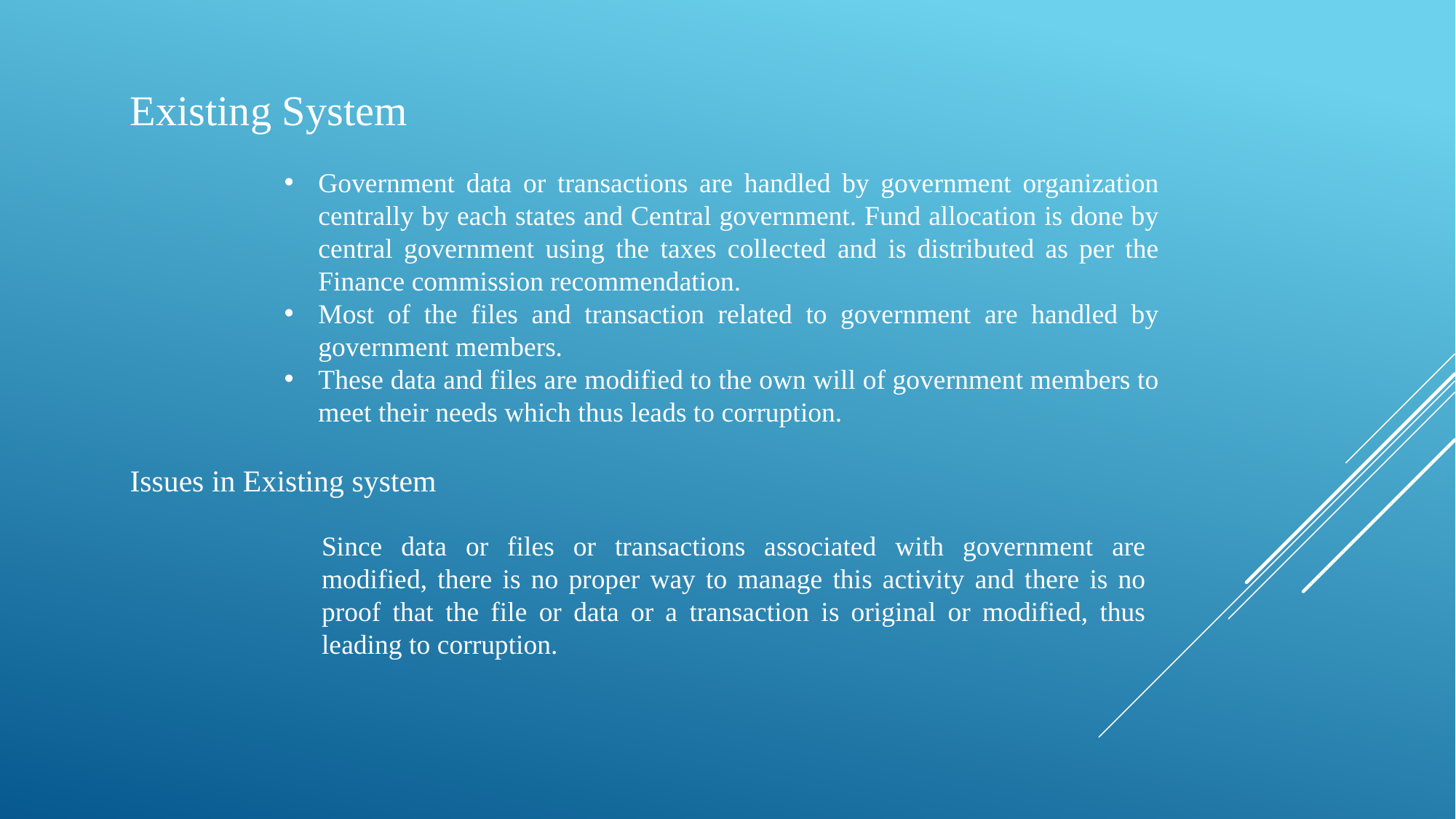

Existing System
Government data or transactions are handled by government organization centrally by each states and Central government. Fund allocation is done by central government using the taxes collected and is distributed as per the Finance commission recommendation.
Most of the files and transaction related to government are handled by government members.
These data and files are modified to the own will of government members to meet their needs which thus leads to corruption.
Issues in Existing system
Since data or files or transactions associated with government are modified, there is no proper way to manage this activity and there is no proof that the file or data or a transaction is original or modified, thus leading to corruption.